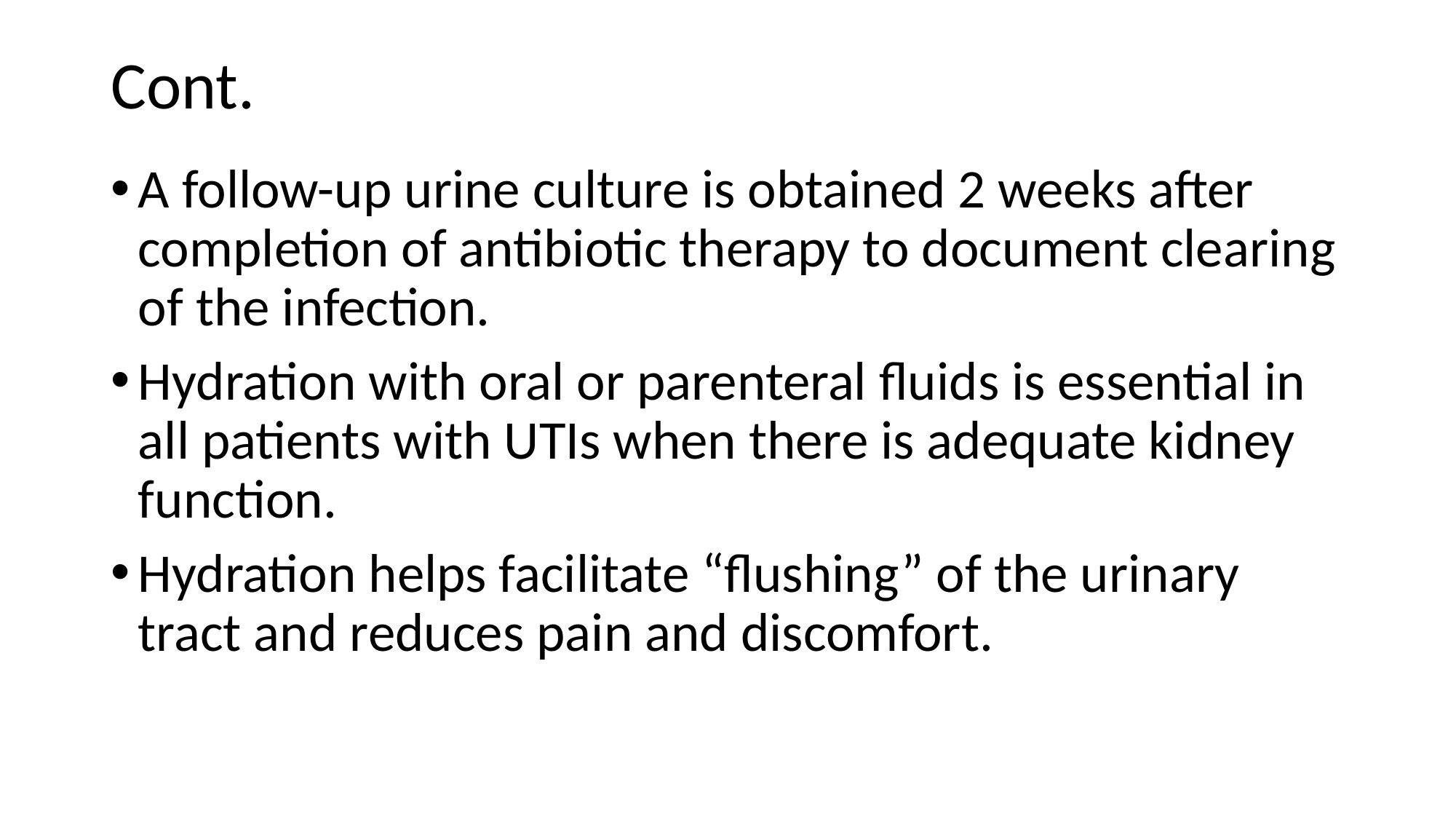

# Cont.
A follow-up urine culture is obtained 2 weeks after completion of antibiotic therapy to document clearing of the infection.
Hydration with oral or parenteral fluids is essential in all patients with UTIs when there is adequate kidney function.
Hydration helps facilitate “flushing” of the urinary tract and reduces pain and discomfort.